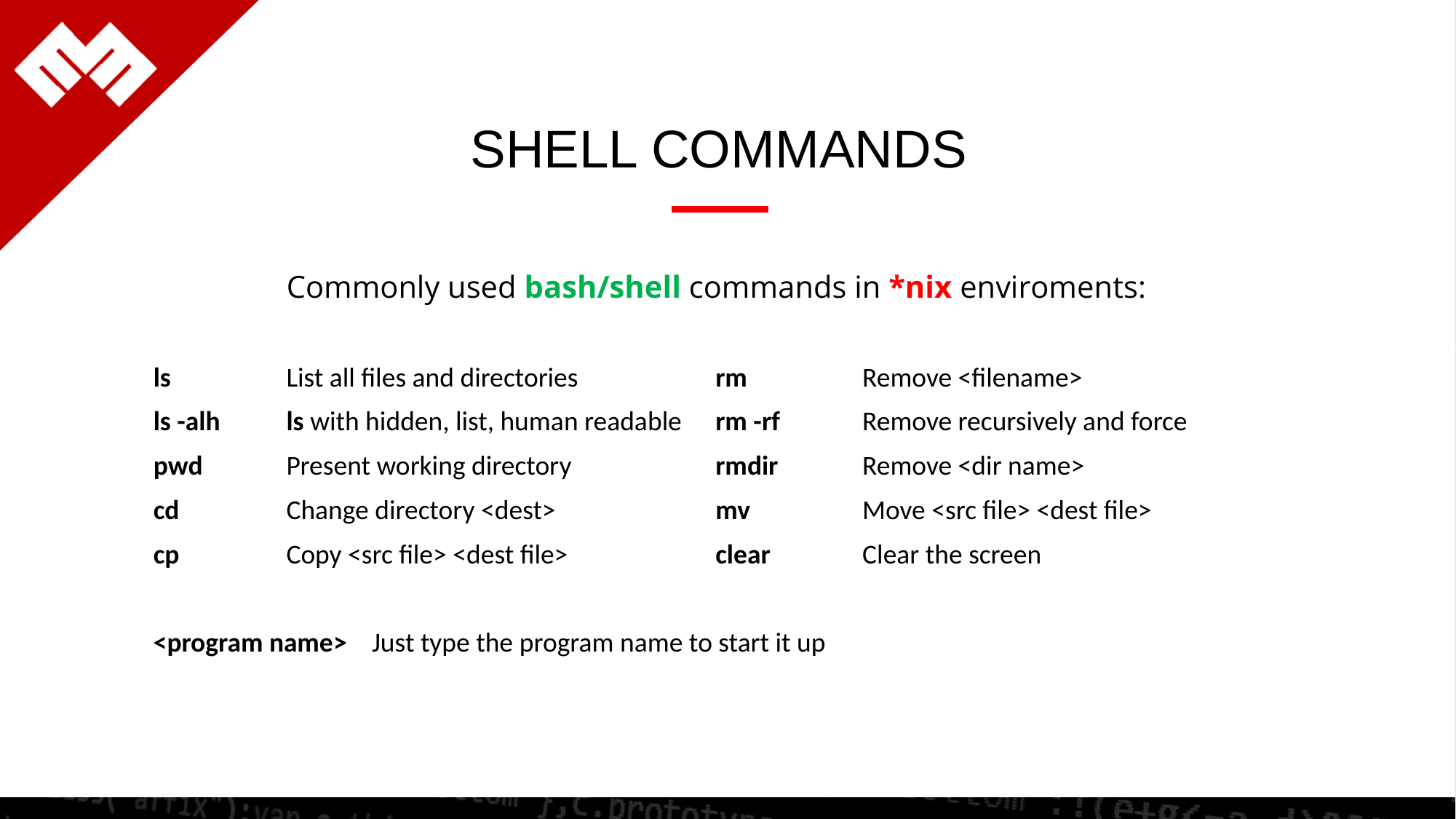

SHELL COMMANDS

Commonly used bash/shell commands in *nix enviroments:
| ls | List all files and directories | rm | Remove <filename> |
| --- | --- | --- | --- |
| ls -alh | ls with hidden, list, human readable | rm -rf | Remove recursively and force |
| pwd | Present working directory | rmdir | Remove <dir name> |
| cd | Change directory <dest> | mv | Move <src file> <dest file> |
| cp | Copy <src file> <dest file> | clear | Clear the screen |
|  |  |  |  |
| <program name> Just type the program name to start it up | <program name> | Just type the program name to start it up |  |